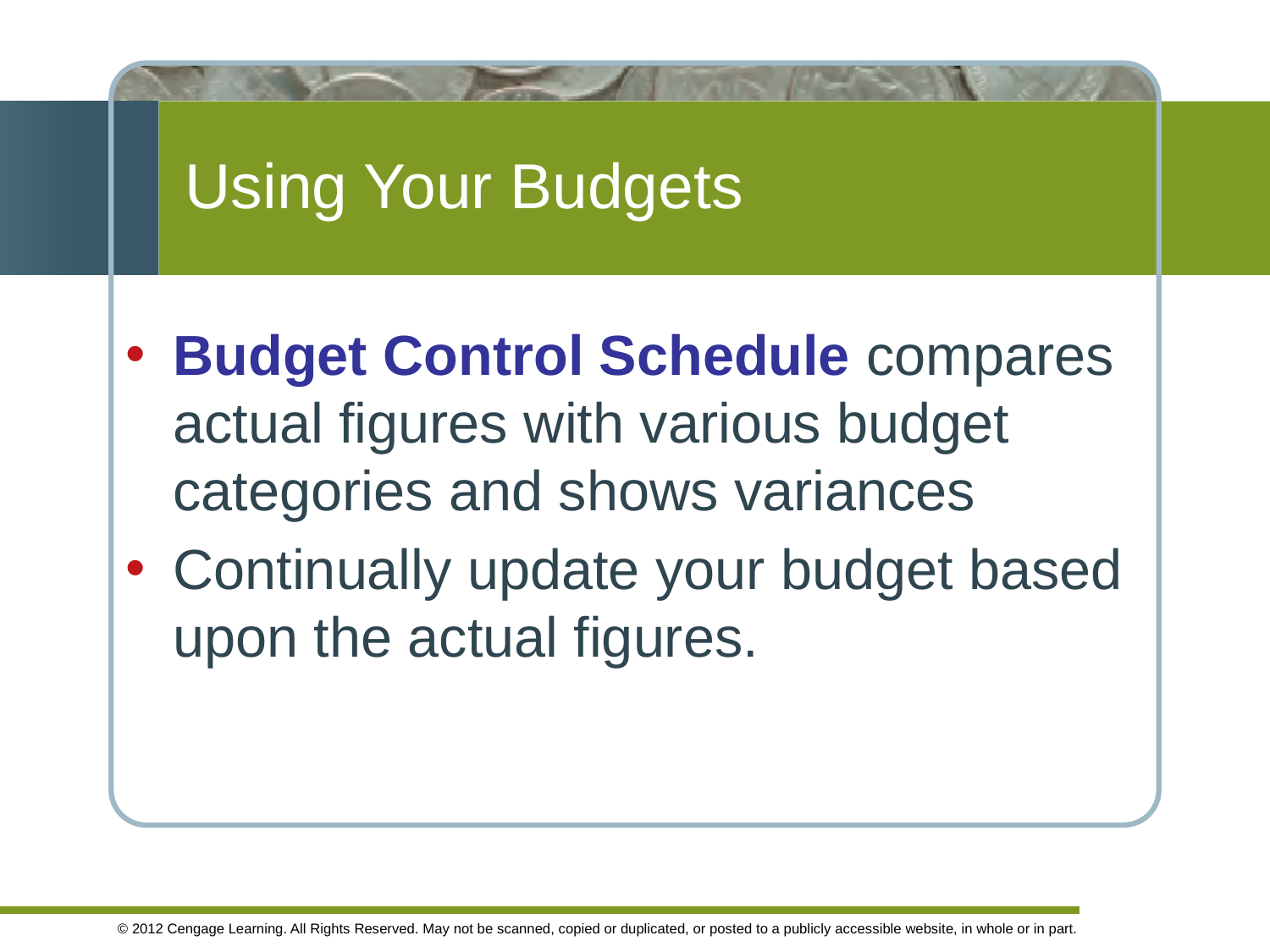

Using Your Budgets
Budget Control Schedule compares actual figures with various budget categories and shows variances
Continually update your budget based upon the actual figures.